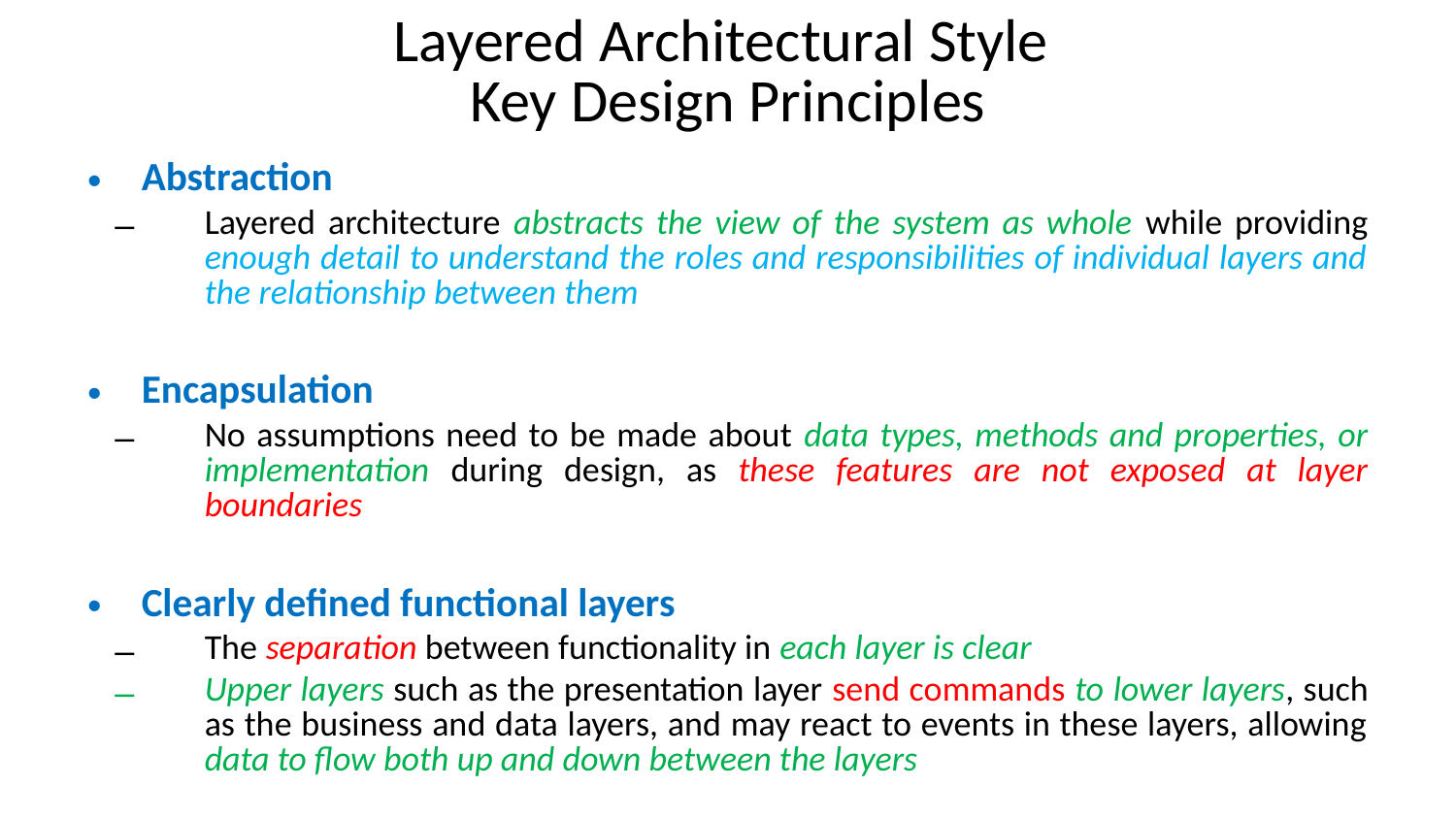

# Layered Architectural Style Key Design Principles
Abstraction
Layered architecture abstracts the view of the system as whole while providing enough detail to understand the roles and responsibilities of individual layers and the relationship between them

Encapsulation
No assumptions need to be made about data types, methods and properties, or implementation during design, as these features are not exposed at layer boundaries

Clearly defined functional layers
The separation between functionality in each layer is clear
Upper layers such as the presentation layer send commands to lower layers, such as the business and data layers, and may react to events in these layers, allowing data to flow both up and down between the layers